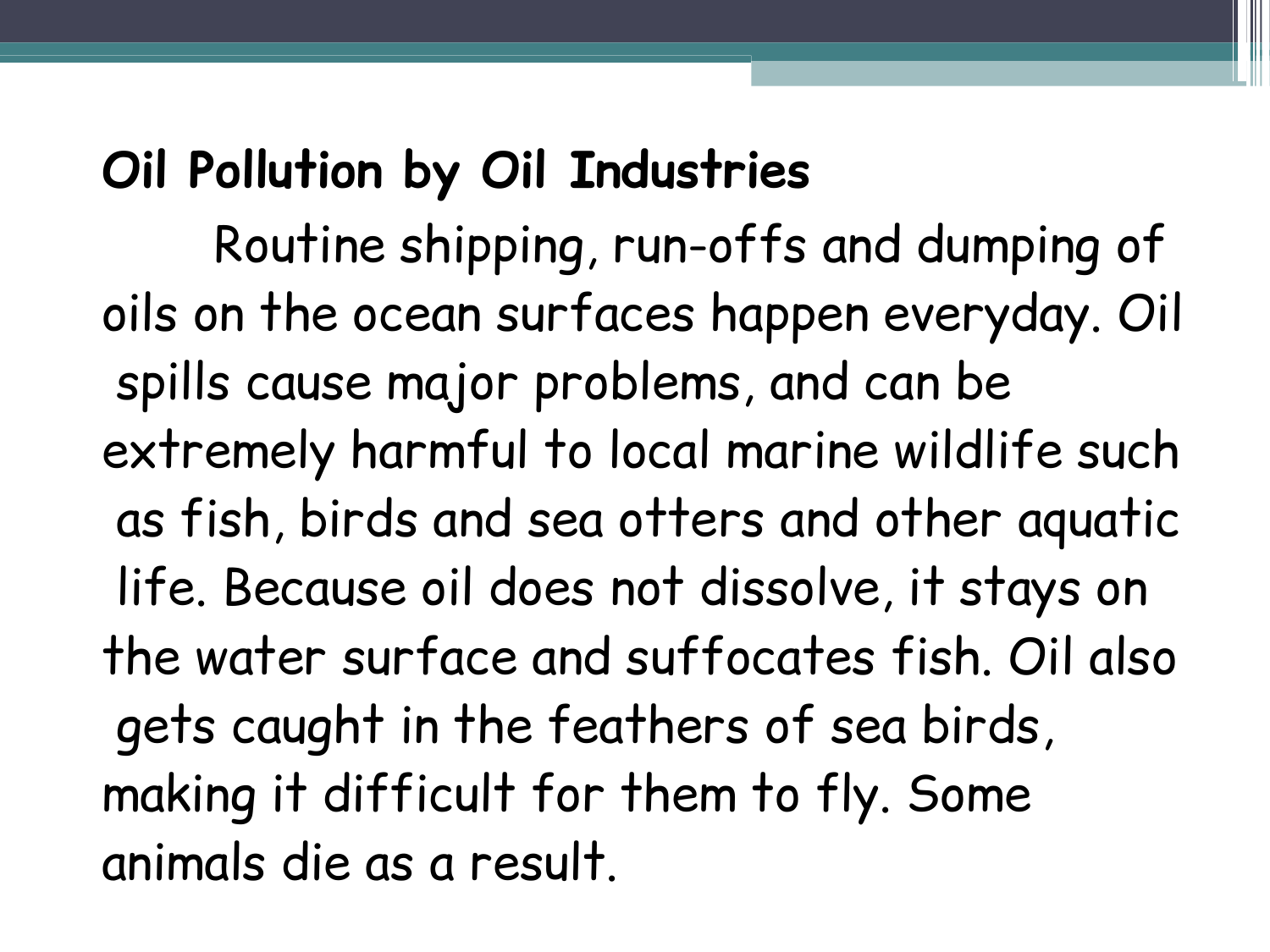

Oil Pollution by Oil Industries
Routine shipping, run-offs and dumping of  oils on the ocean surfaces happen everyday. Oil  spills cause major problems, and can be  extremely harmful to local marine wildlife such  as fish, birds and sea otters and other aquatic  life. Because oil does not dissolve, it stays on  the water surface and suffocates fish. Oil also  gets caught in the feathers of sea birds,  making it difficult for them to fly. Some  animals die as a result.